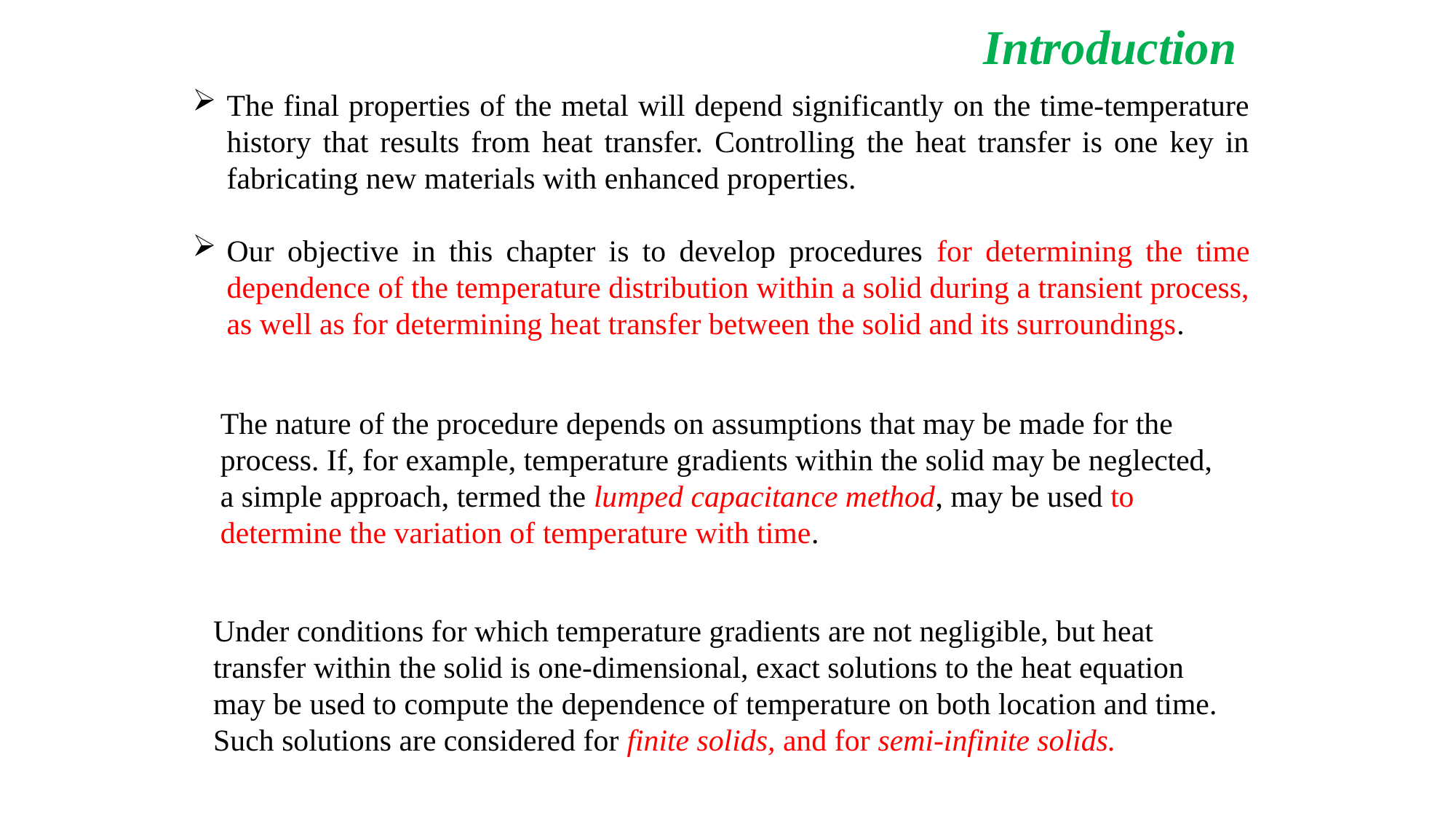

Introduction
The final properties of the metal will depend significantly on the time-temperature history that results from heat transfer. Controlling the heat transfer is one key in fabricating new materials with enhanced properties.

Our objective in this chapter is to develop procedures for determining the time dependence of the temperature distribution within a solid during a transient process, as well as for determining heat transfer between the solid and its surroundings.
The nature of the procedure depends on assumptions that may be made for the process. If, for example, temperature gradients within the solid may be neglected, a simple approach, termed the lumped capacitance method, may be used to determine the variation of temperature with time.
Under conditions for which temperature gradients are not negligible, but heat transfer within the solid is one-dimensional, exact solutions to the heat equation may be used to compute the dependence of temperature on both location and time. Such solutions are considered for finite solids, and for semi-infinite solids.